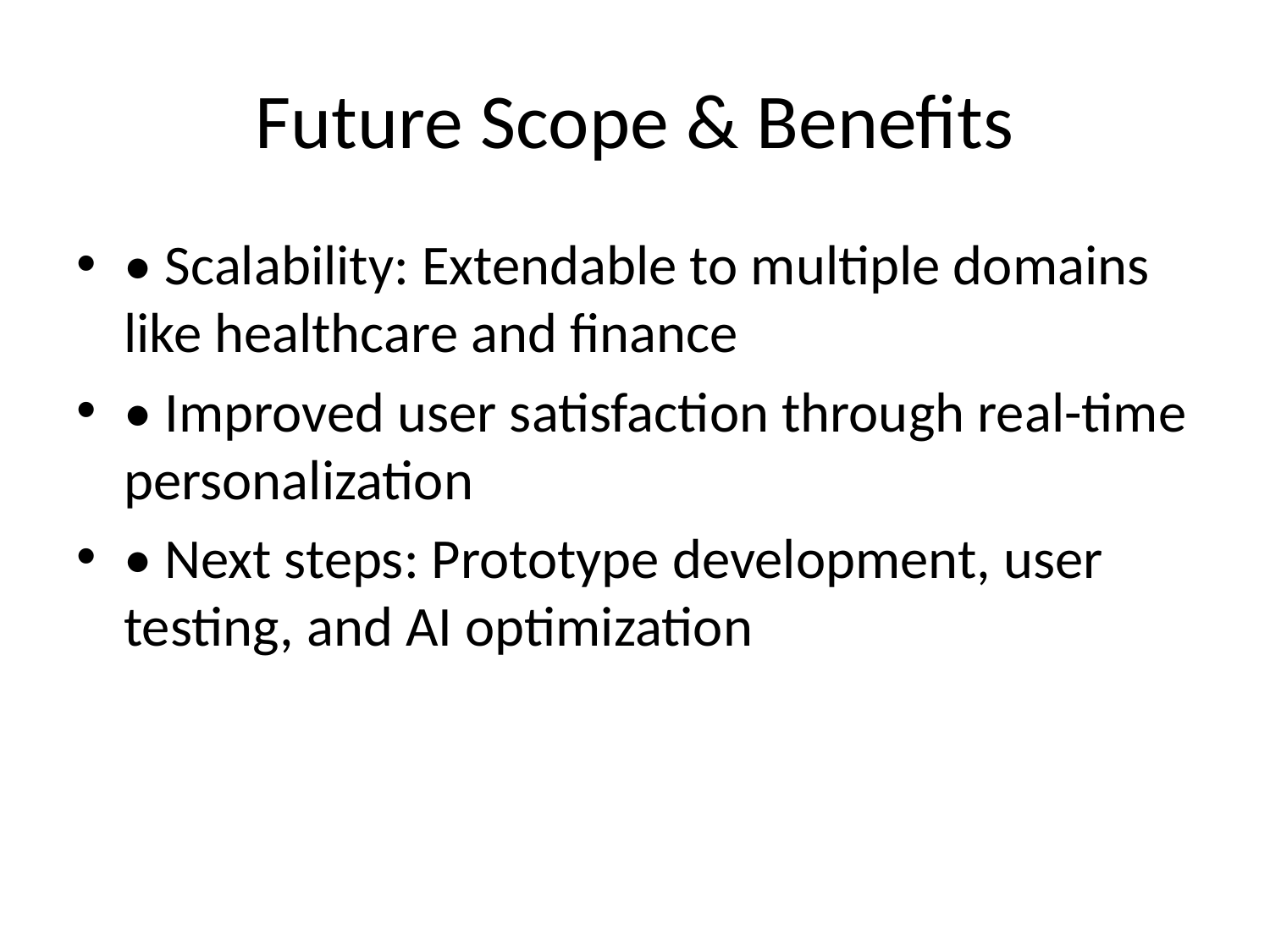

# Future Scope & Benefits
• Scalability: Extendable to multiple domains like healthcare and finance
• Improved user satisfaction through real-time personalization
• Next steps: Prototype development, user testing, and AI optimization